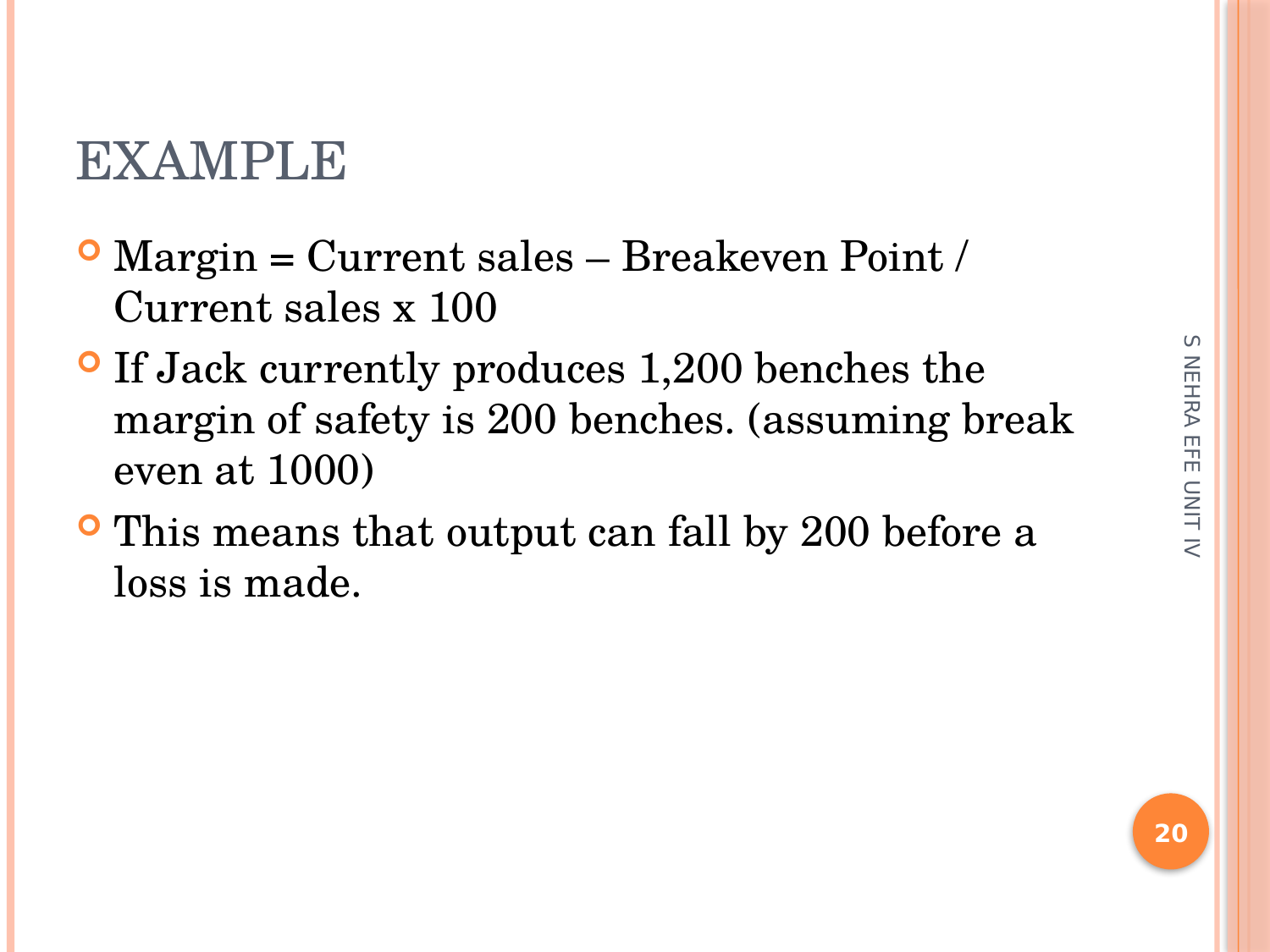

# example
Margin = Current sales – Breakeven Point / Current sales x 100
If Jack currently produces 1,200 benches the margin of safety is 200 benches. (assuming break even at 1000)
This means that output can fall by 200 before a loss is made.
S NEHRA EFE UNIT IV
20